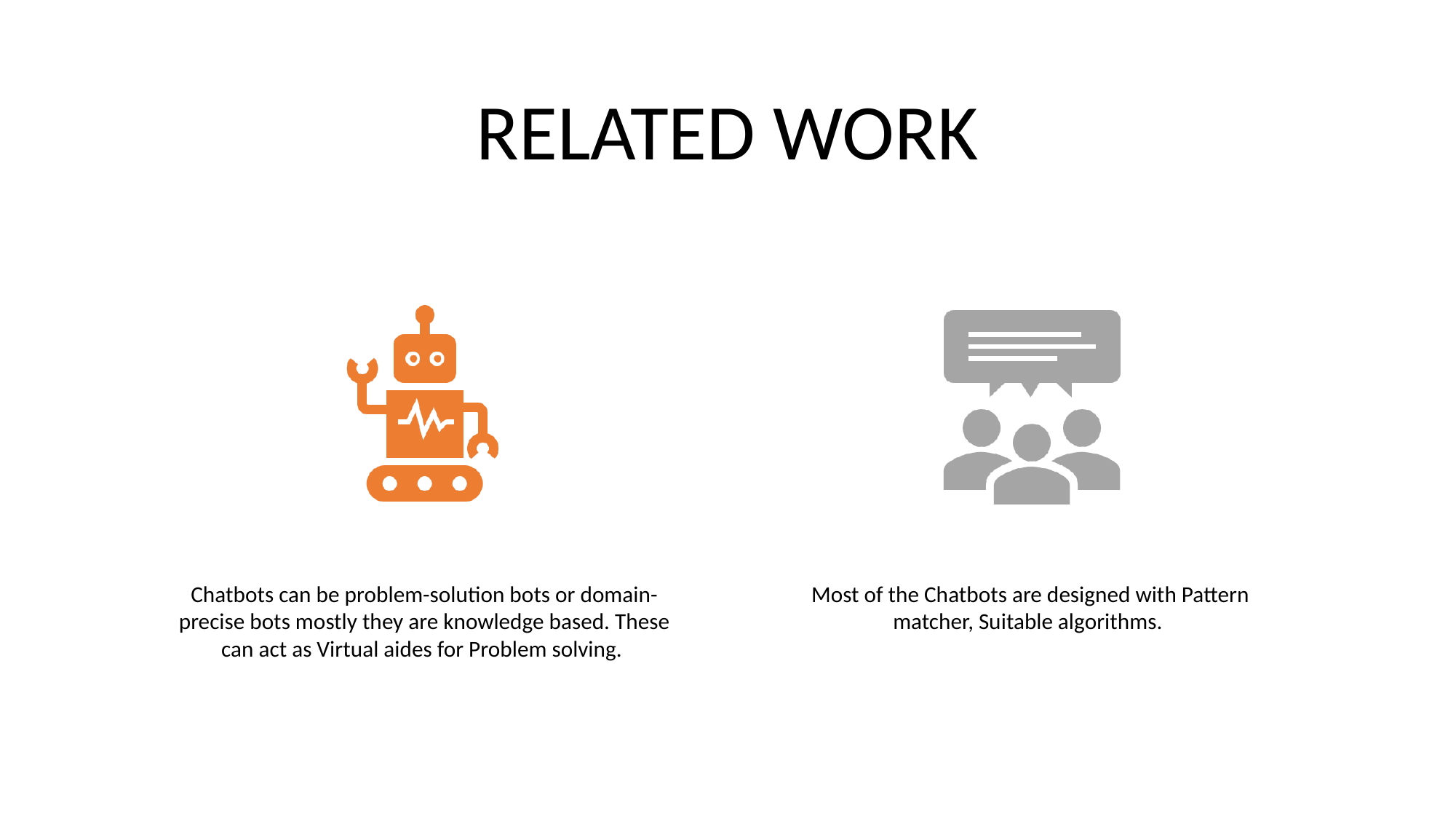

# RELATED WORK
Chatbots can be problem-solution bots or domain-precise bots mostly they are knowledge based. These can act as Virtual aides for Problem solving.
Most of the Chatbots are designed with Pattern matcher, Suitable algorithms.